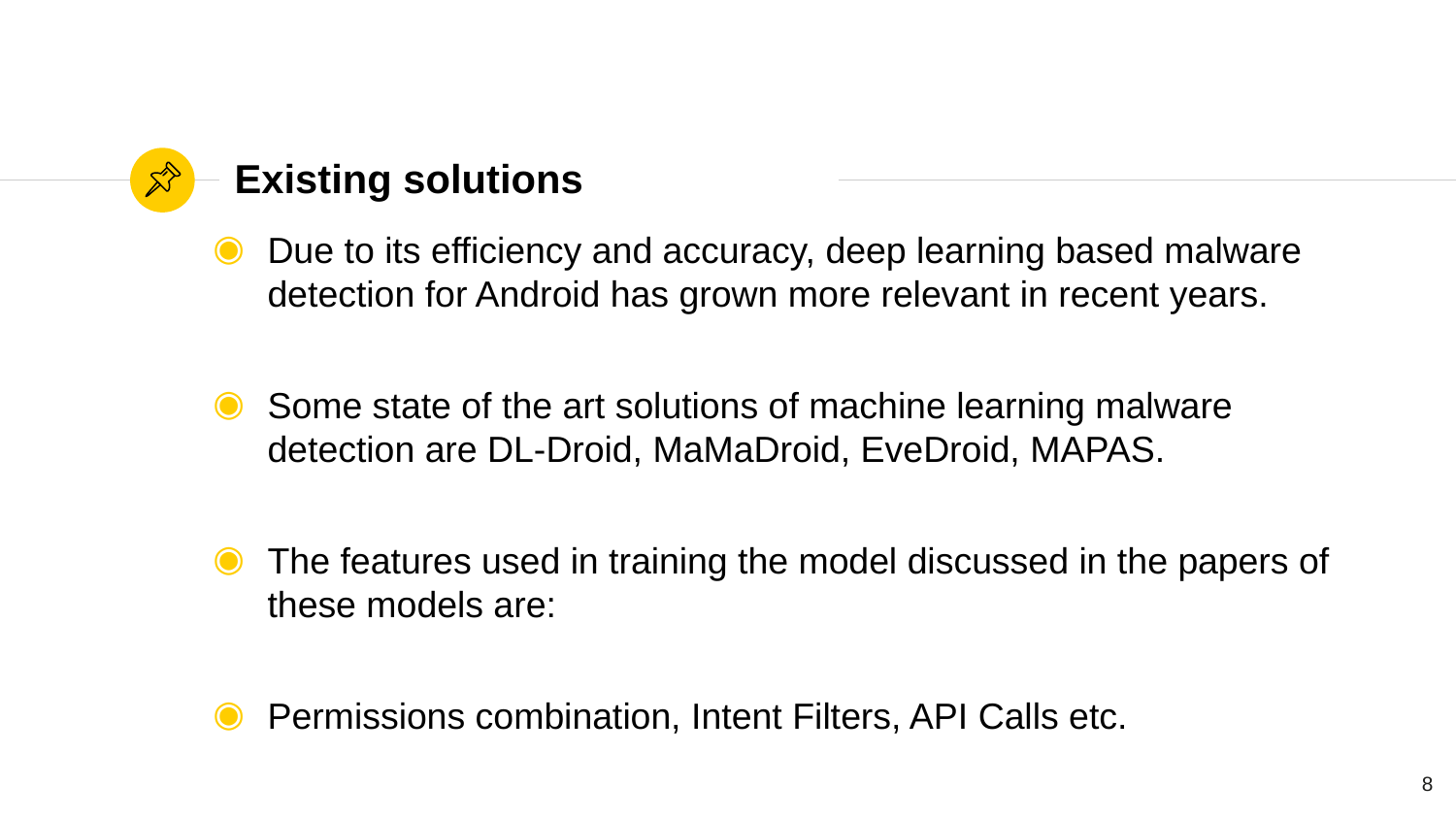

# Existing solutions

Due to its efficiency and accuracy, deep learning based malware detection for Android has grown more relevant in recent years.

Some state of the art solutions of machine learning malware detection are DL-Droid, MaMaDroid, EveDroid, MAPAS.

The features used in training the model discussed in the papers of these models are:

Permissions combination, Intent Filters, API Calls etc.

8